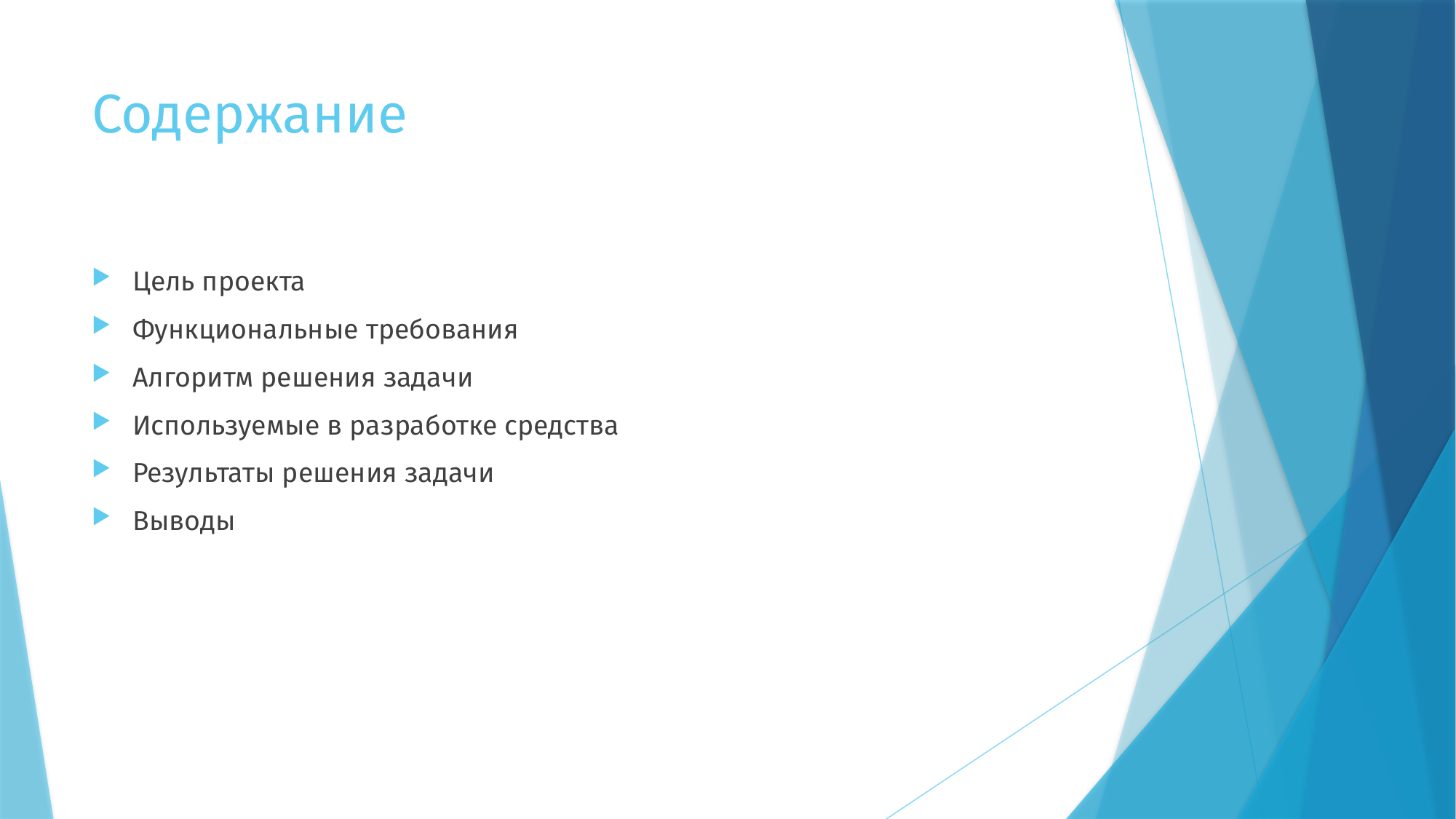

# Содержание
Цель проекта
Функциональные требования
Алгоритм решения задачи
Используемые в разработке средства
Результаты решения задачи
Выводы